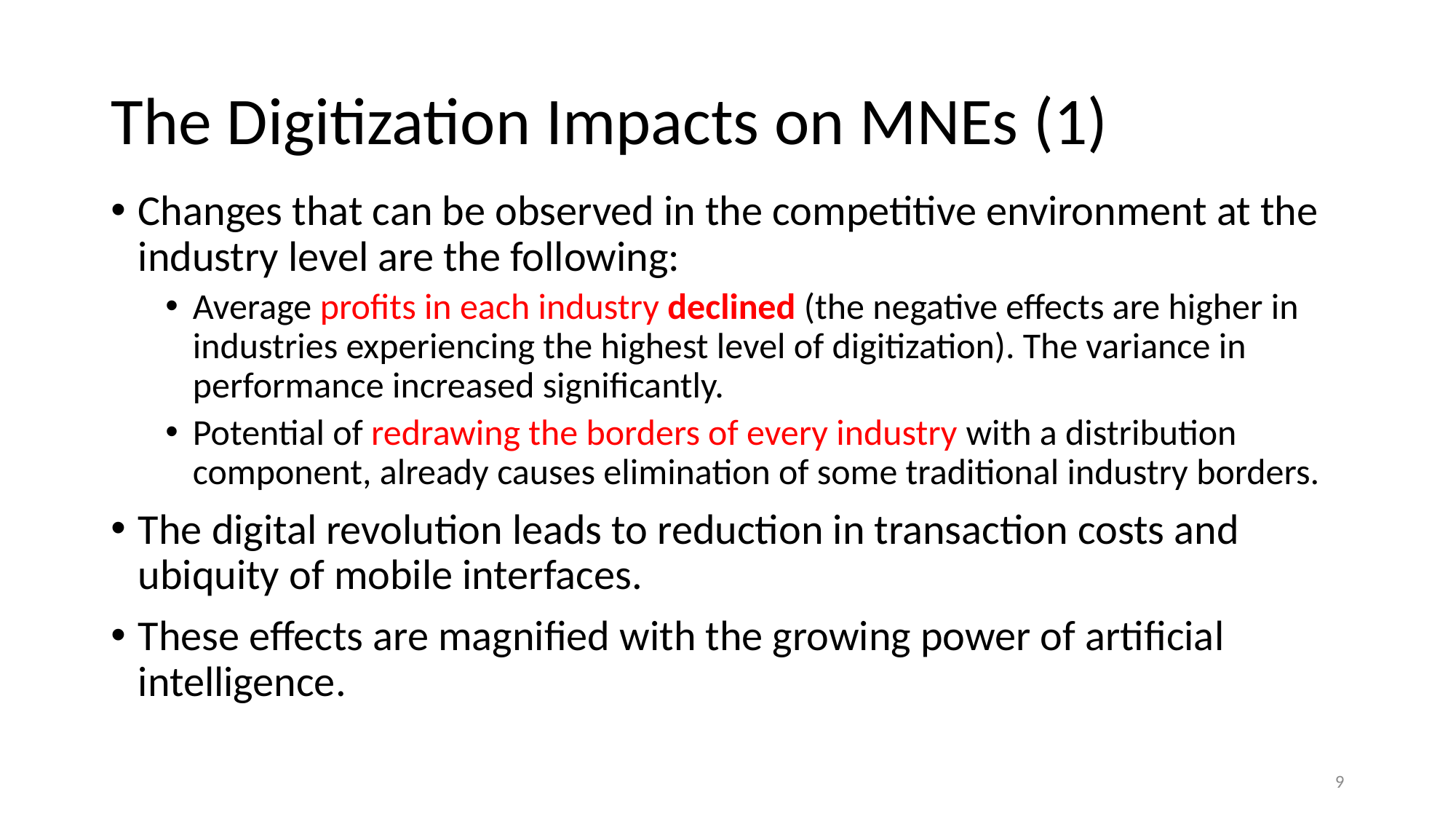

# The Digitization Impacts on MNEs (1)
Changes that can be observed in the competitive environment at the industry level are the following:
Average profits in each industry declined (the negative effects are higher in industries experiencing the highest level of digitization). The variance in performance increased significantly.
Potential of redrawing the borders of every industry with a distribution component, already causes elimination of some traditional industry borders.
The digital revolution leads to reduction in transaction costs and ubiquity of mobile interfaces.
These effects are magnified with the growing power of artificial intelligence.

9